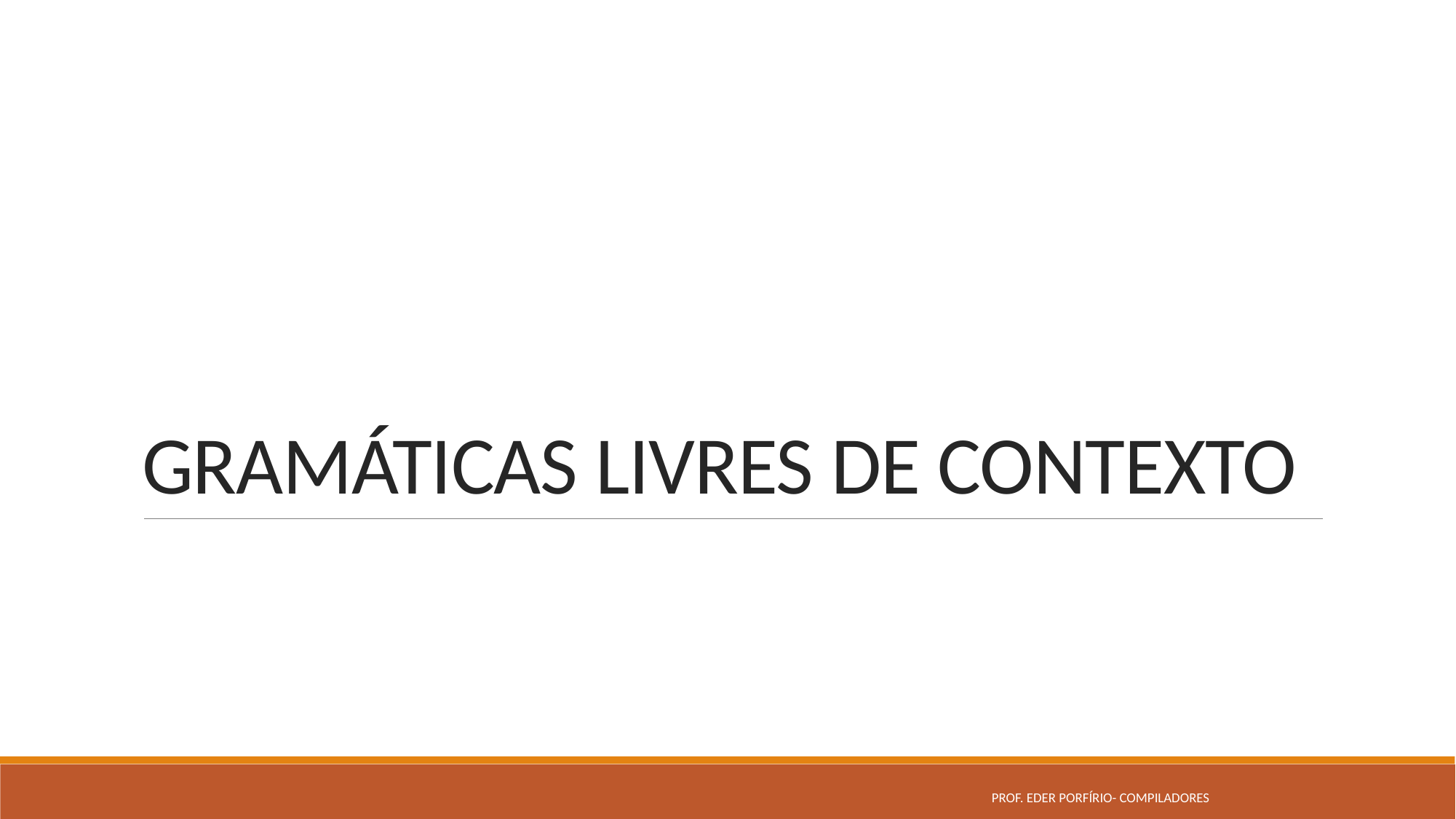

# GRAMÁTICAS LIVRES DE CONTEXTO

Prof. Eder porfírio- Compiladores